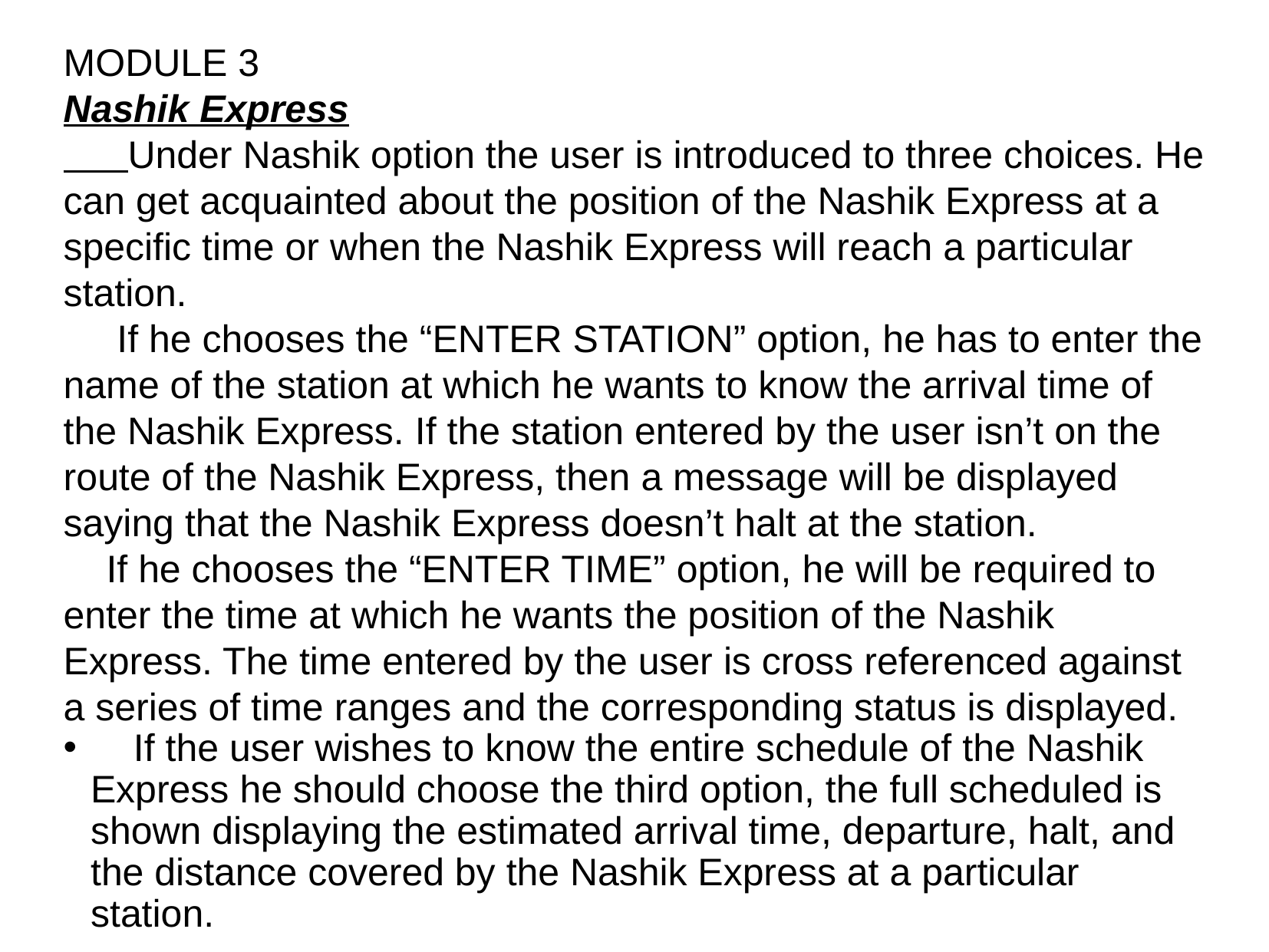

MODULE 3
Nashik Express
      Under Nashik option the user is introduced to three choices. He can get acquainted about the position of the Nashik Express at a specific time or when the Nashik Express will reach a particular station.
     If he chooses the “ENTER STATION” option, he has to enter the name of the station at which he wants to know the arrival time of the Nashik Express. If the station entered by the user isn’t on the route of the Nashik Express, then a message will be displayed saying that the Nashik Express doesn’t halt at the station.
    If he chooses the “ENTER TIME” option, he will be required to enter the time at which he wants the position of the Nashik Express. The time entered by the user is cross referenced against a series of time ranges and the corresponding status is displayed.
    If the user wishes to know the entire schedule of the Nashik Express he should choose the third option, the full scheduled is shown displaying the estimated arrival time, departure, halt, and the distance covered by the Nashik Express at a particular station.